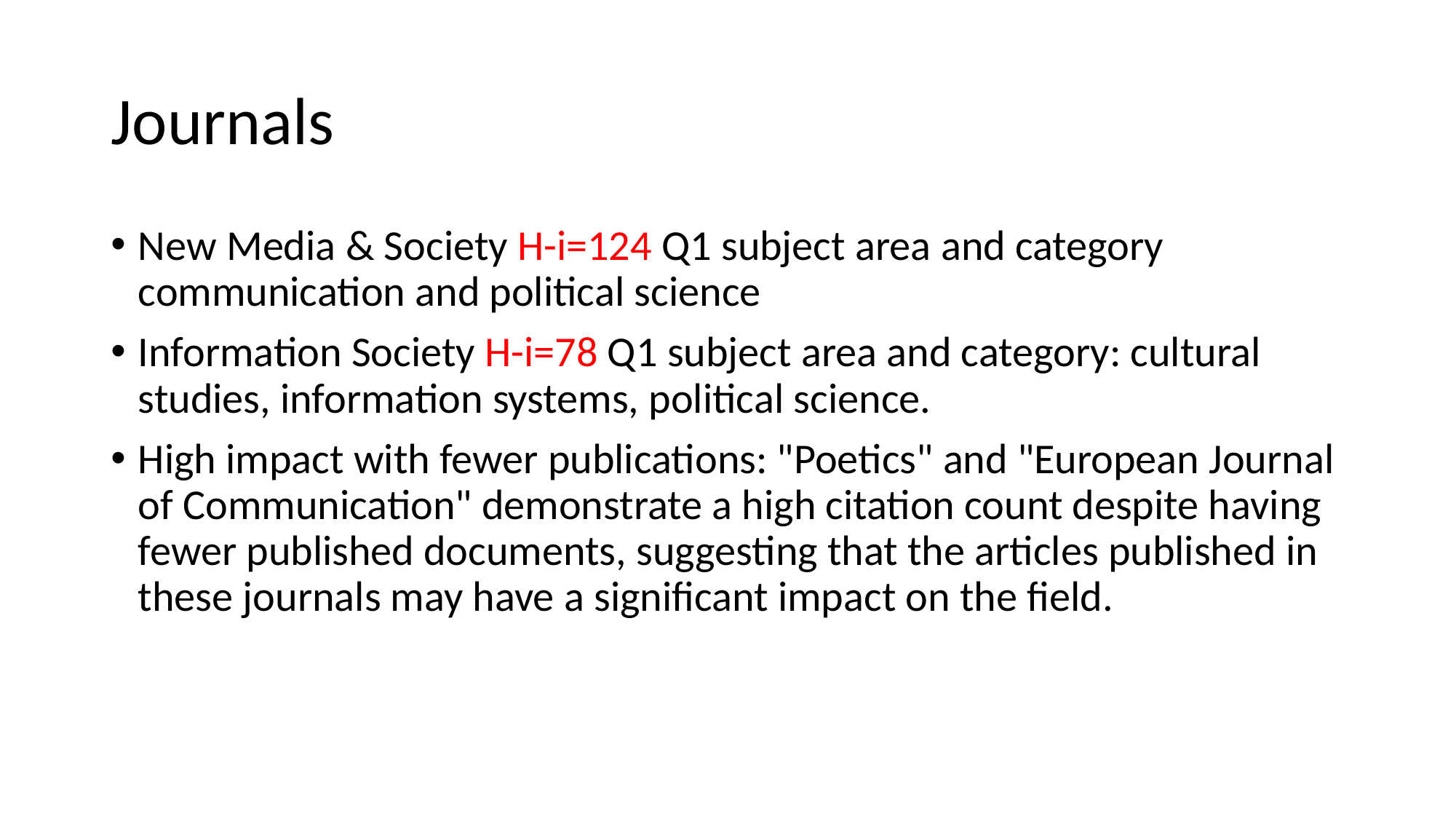

# Journals
New Media & Society H-i=124 Q1 subject area and category communication and political science
Information Society H-i=78 Q1 subject area and category: cultural studies, information systems, political science.
High impact with fewer publications: "Poetics" and "European Journal of Communication" demonstrate a high citation count despite having fewer published documents, suggesting that the articles published in these journals may have a significant impact on the field.